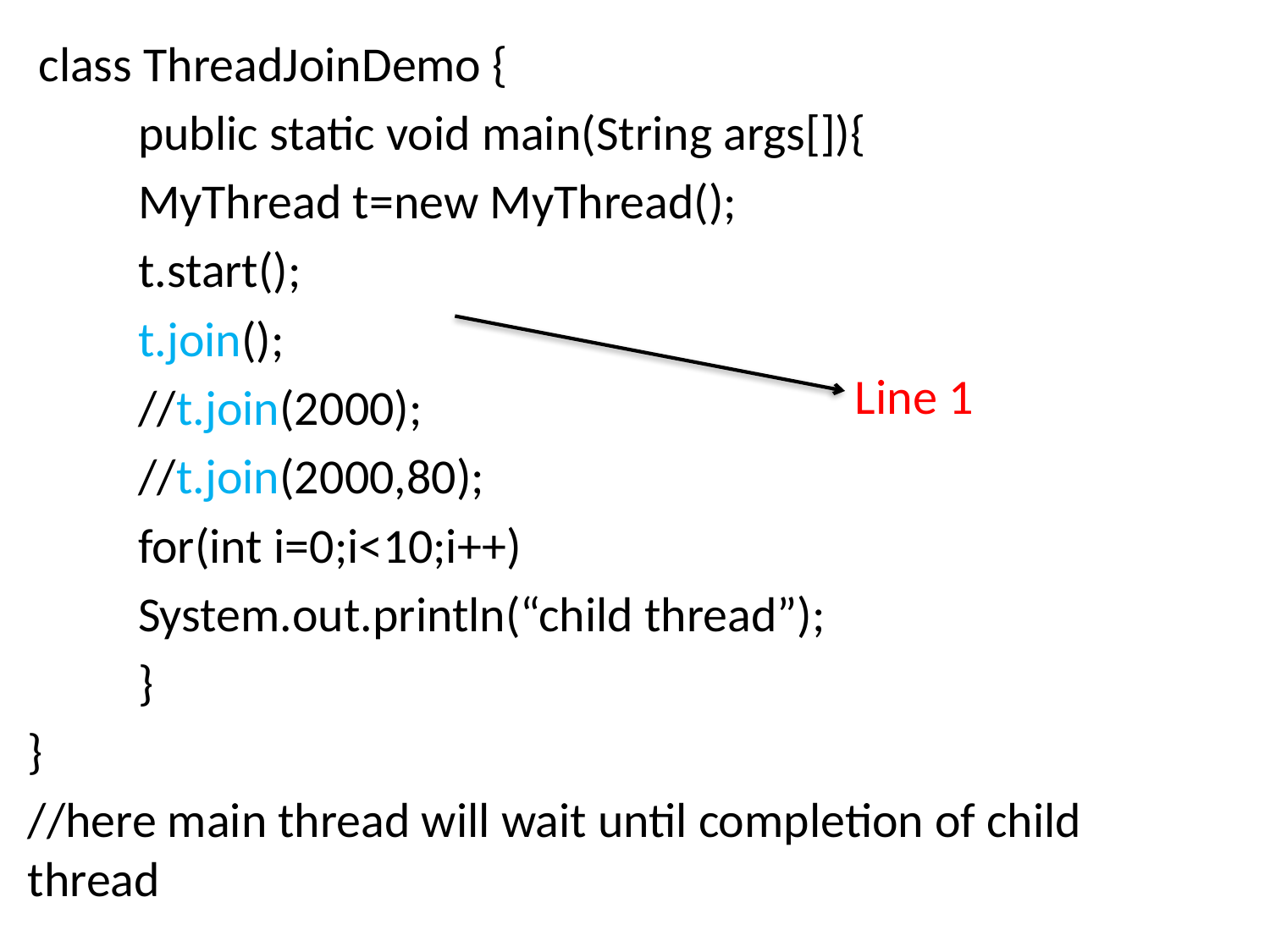

class ThreadJoinDemo {
	public static void main(String args[]){
		MyThread t=new MyThread();
		t.start();
		t.join();
		//t.join(2000);
		//t.join(2000,80);
		for(int i=0;i<10;i++)
			System.out.println(“child thread”);
	}
}
//here main thread will wait until completion of child thread
Line 1